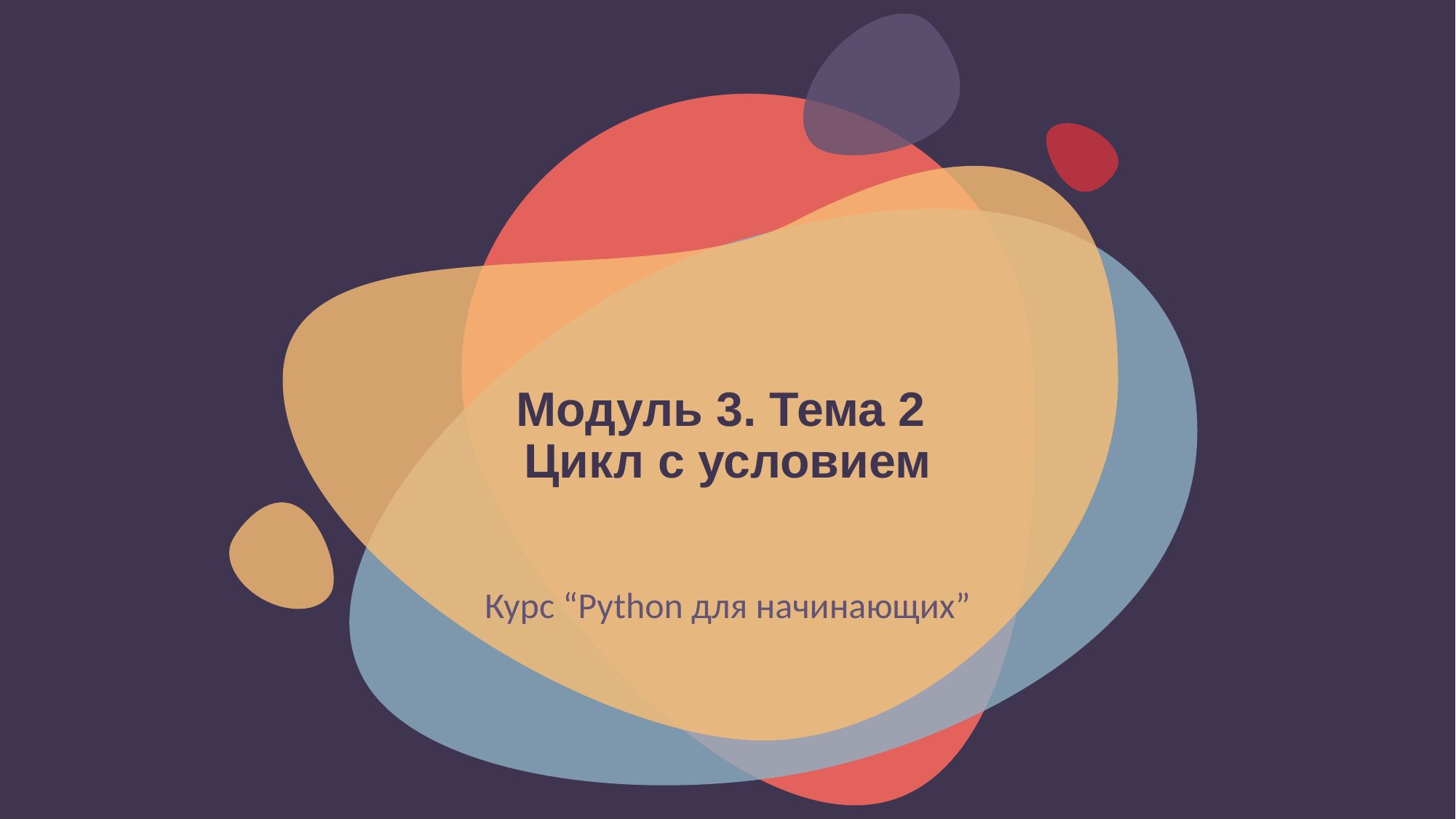

# Модуль 3. Тема 2 Цикл с условием
Курс “Python для начинающих”